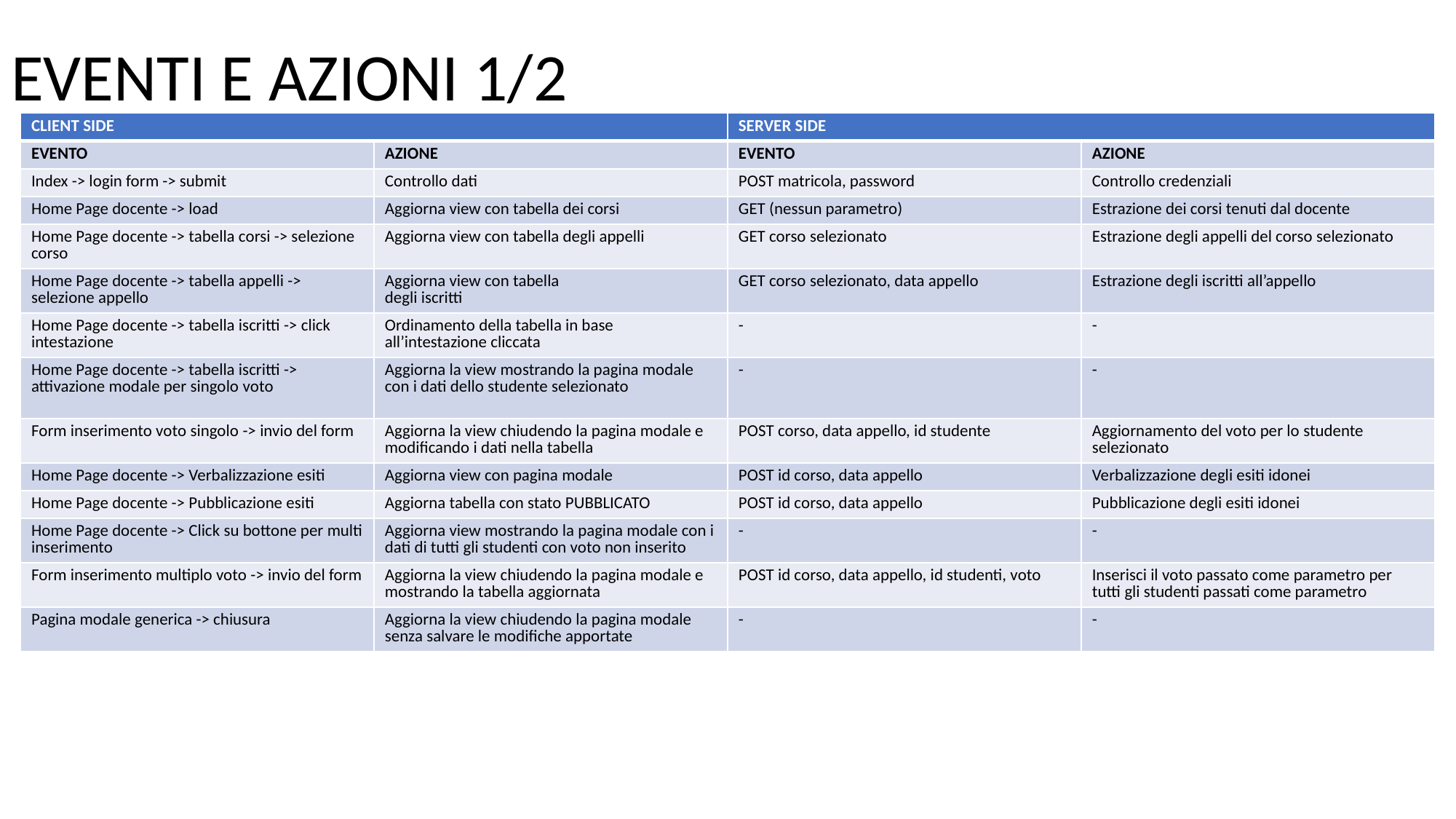

# EVENTI E AZIONI 1/2
| CLIENT SIDE |  | SERVER SIDE |  |
| --- | --- | --- | --- |
| EVENTO | AZIONE | EVENTO | AZIONE |
| Index -> login form -> submit | Controllo dati | POST matricola, password | Controllo credenziali |
| Home Page docente -> load | Aggiorna view con tabella dei corsi | GET (nessun parametro) | Estrazione dei corsi tenuti dal docente |
| Home Page docente -> tabella corsi -> selezione corso | Aggiorna view con tabella degli appelli | GET corso selezionato | Estrazione degli appelli del corso selezionato |
| Home Page docente -> tabella appelli -> selezione appello | Aggiorna view con tabella degli iscritti | GET corso selezionato, data appello | Estrazione degli iscritti all’appello |
| Home Page docente -> tabella iscritti -> click intestazione | Ordinamento della tabella in base all’intestazione cliccata | - | - |
| Home Page docente -> tabella iscritti -> attivazione modale per singolo voto | Aggiorna la view mostrando la pagina modale con i dati dello studente selezionato | - | - |
| Form inserimento voto singolo -> invio del form | Aggiorna la view chiudendo la pagina modale e modificando i dati nella tabella | POST corso, data appello, id studente | Aggiornamento del voto per lo studente selezionato |
| Home Page docente -> Verbalizzazione esiti | Aggiorna view con pagina modale | POST id corso, data appello | Verbalizzazione degli esiti idonei |
| Home Page docente -> Pubblicazione esiti | Aggiorna tabella con stato PUBBLICATO | POST id corso, data appello | Pubblicazione degli esiti idonei |
| Home Page docente -> Click su bottone per multi inserimento | Aggiorna view mostrando la pagina modale con i dati di tutti gli studenti con voto non inserito | - | - |
| Form inserimento multiplo voto -> invio del form | Aggiorna la view chiudendo la pagina modale e mostrando la tabella aggiornata | POST id corso, data appello, id studenti, voto | Inserisci il voto passato come parametro per tutti gli studenti passati come parametro |
| Pagina modale generica -> chiusura | Aggiorna la view chiudendo la pagina modale senza salvare le modifiche apportate | - | - |